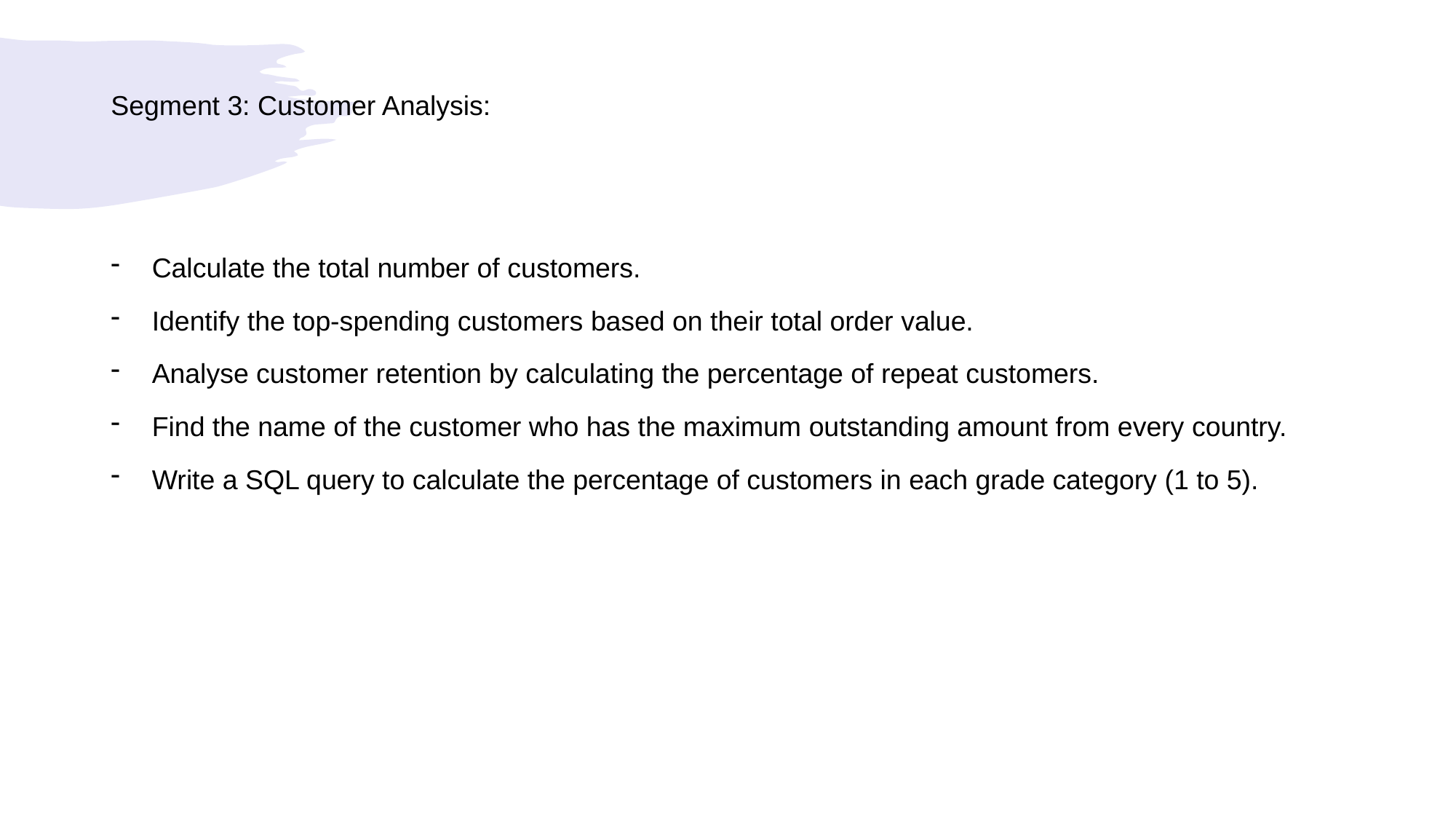

# Segment 3: Customer Analysis:
Calculate the total number of customers.
Identify the top-spending customers based on their total order value.
Analyse customer retention by calculating the percentage of repeat customers.
Find the name of the customer who has the maximum outstanding amount from every country.
Write a SQL query to calculate the percentage of customers in each grade category (1 to 5).